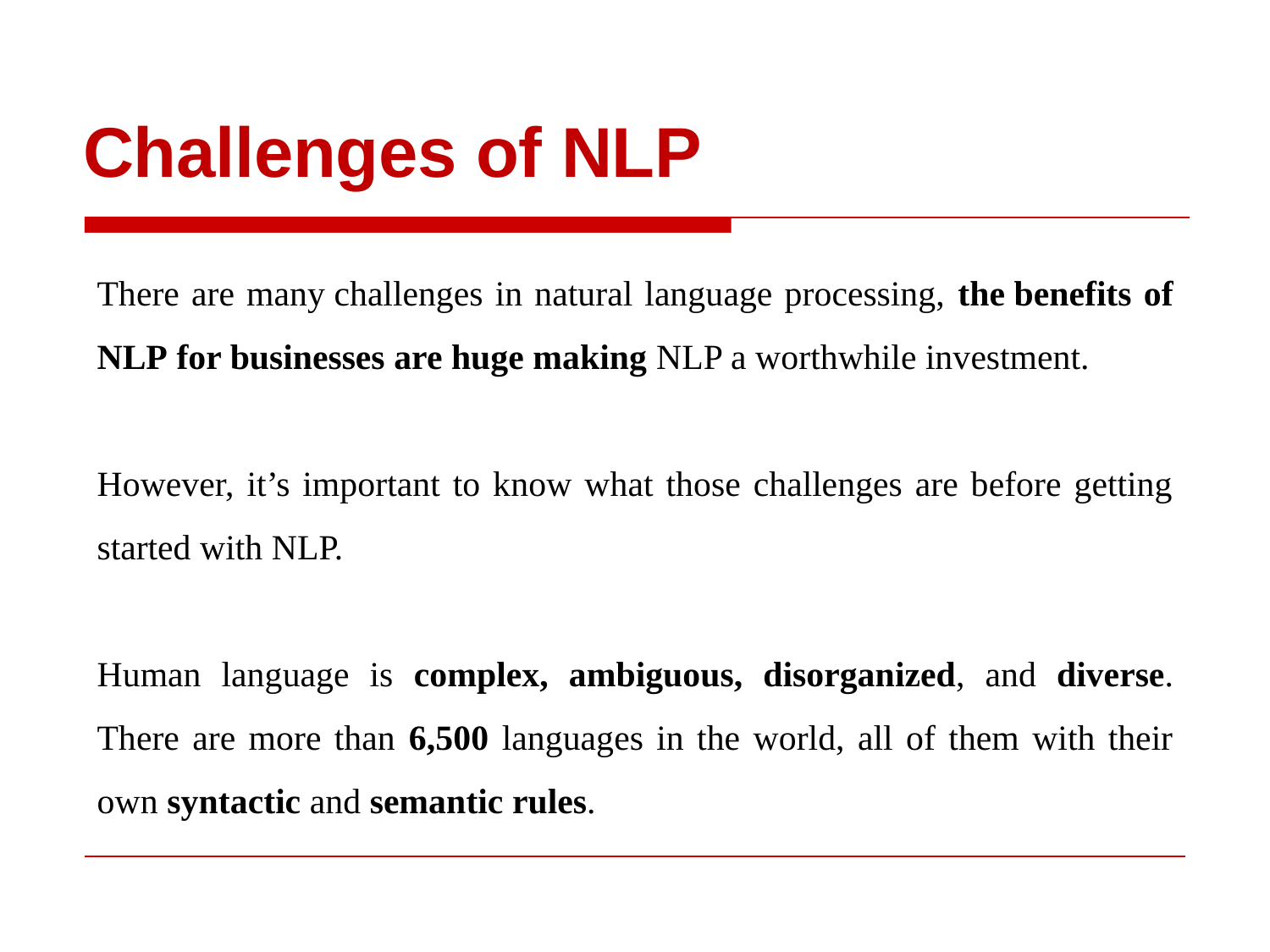

Challenges of NLP
There are many challenges in natural language processing, the benefits of NLP for businesses are huge making NLP a worthwhile investment.

However, it’s important to know what those challenges are before getting started with NLP.

Human language is complex, ambiguous, disorganized, and diverse. There are more than 6,500 languages in the world, all of them with their own syntactic and semantic rules.